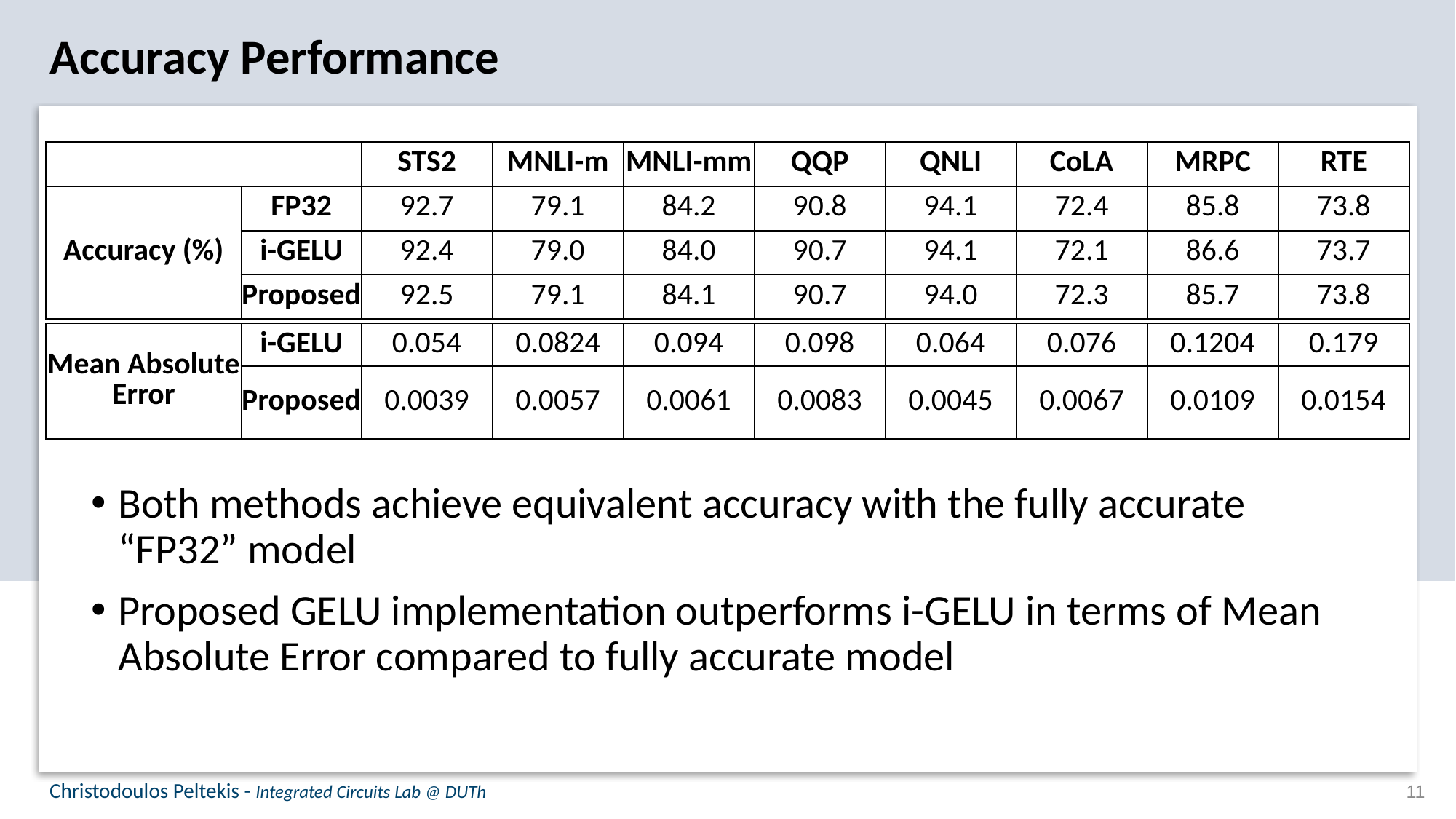

Accuracy Performance
|  |  | STS2 | MNLI-m | MNLI-mm | QQP | QNLI | CoLA | MRPC | RTE |
| --- | --- | --- | --- | --- | --- | --- | --- | --- | --- |
| Accuracy (%) | FP32 | 92.7 | 79.1 | 84.2 | 90.8 | 94.1 | 72.4 | 85.8 | 73.8 |
|  | i-GELU | 92.4 | 79.0 | 84.0 | 90.7 | 94.1 | 72.1 | 86.6 | 73.7 |
|  | Proposed | 92.5 | 79.1 | 84.1 | 90.7 | 94.0 | 72.3 | 85.7 | 73.8 |
| Mean Absolute Error | i-GELU | 0.054 | 0.0824 | 0.094 | 0.098 | 0.064 | 0.076 | 0.1204 | 0.179 |
| --- | --- | --- | --- | --- | --- | --- | --- | --- | --- |
|  | Proposed | 0.0039 | 0.0057 | 0.0061 | 0.0083 | 0.0045 | 0.0067 | 0.0109 | 0.0154 |
Both methods achieve equivalent accuracy with the fully accurate “FP32” model
Proposed GELU implementation outperforms i-GELU in terms of Mean Absolute Error compared to fully accurate model
Christodoulos Peltekis - Integrated Circuits Lab @ DUTh
11